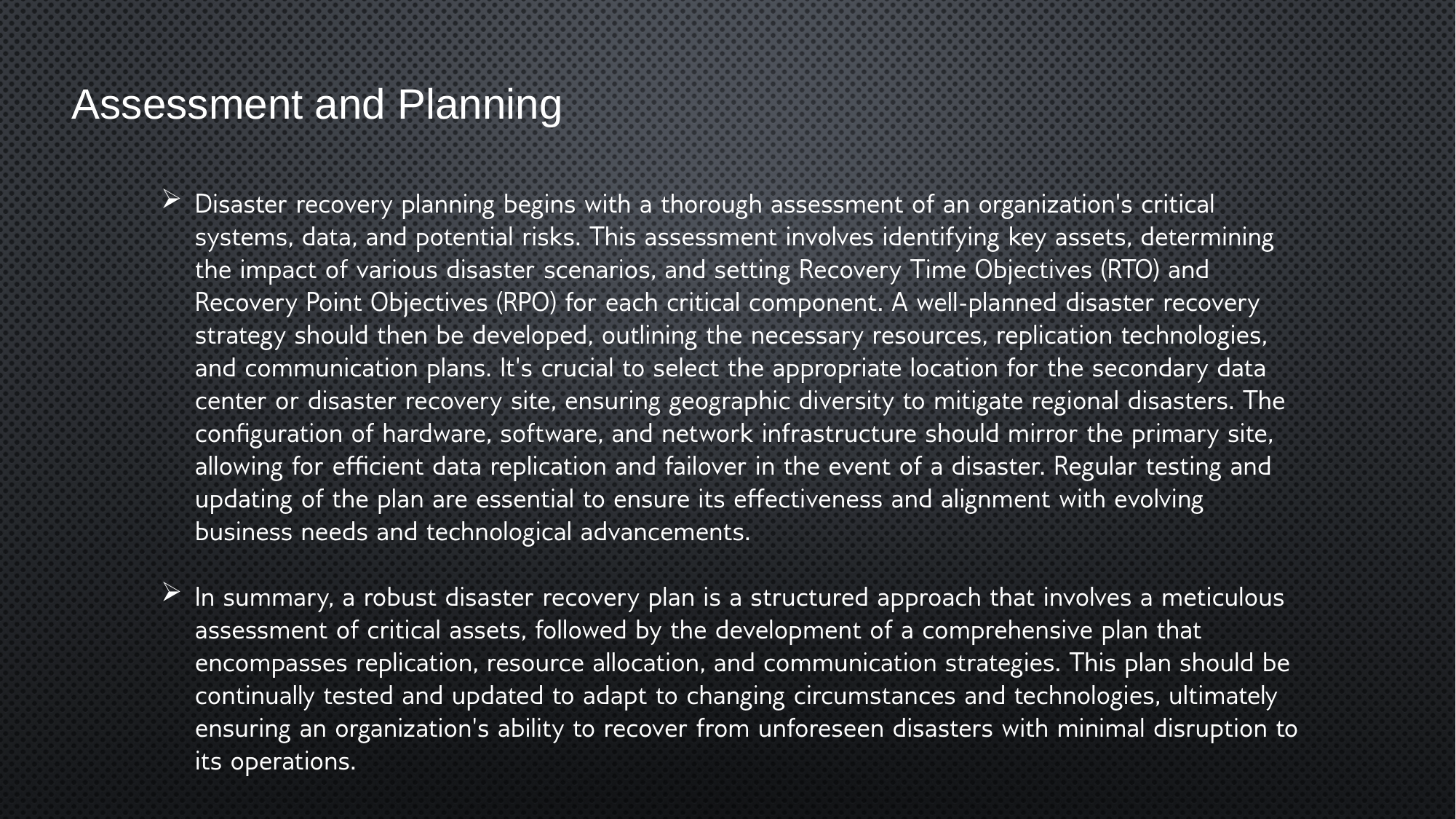

Assessment and Planning

Disaster recovery planning begins with a thorough assessment of an organization's critical systems, data, and potential risks. This assessment involves identifying key assets, determining the impact of various disaster scenarios, and setting Recovery Time Objectives (RTO) and Recovery Point Objectives (RPO) for each critical component. A well-planned disaster recovery strategy should then be developed, outlining the necessary resources, replication technologies, and communication plans. It's crucial to select the appropriate location for the secondary data center or disaster recovery site, ensuring geographic diversity to mitigate regional disasters. The configuration of hardware, software, and network infrastructure should mirror the primary site, allowing for efficient data replication and failover in the event of a disaster. Regular testing and updating of the plan are essential to ensure its effectiveness and alignment with evolving business needs and technological advancements.

In summary, a robust disaster recovery plan is a structured approach that involves a meticulous assessment of critical assets, followed by the development of a comprehensive plan that encompasses replication, resource allocation, and communication strategies. This plan should be continually tested and updated to adapt to changing circumstances and technologies, ultimately ensuring an organization's ability to recover from unforeseen disasters with minimal disruption to its operations.